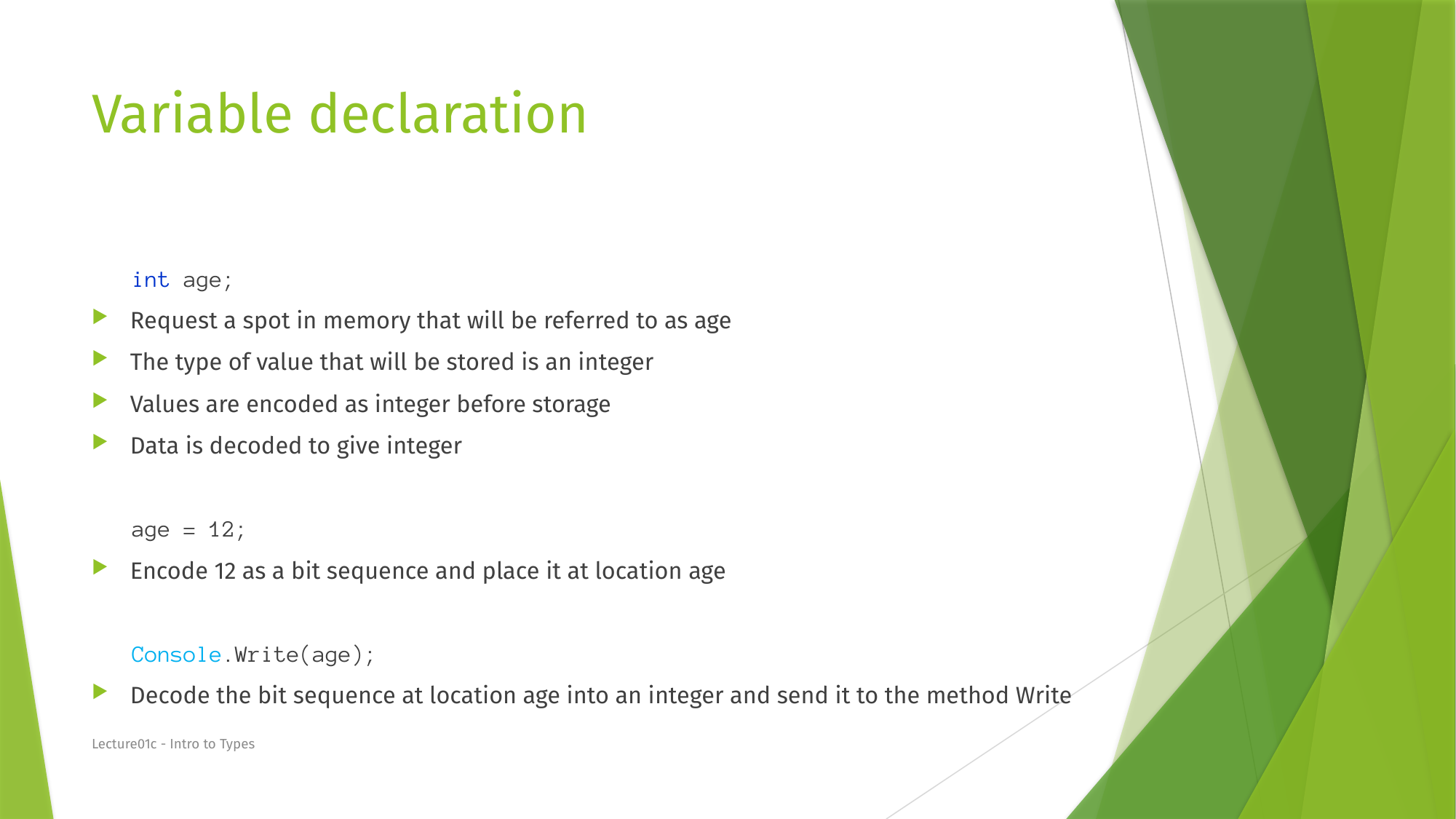

# Variable declaration
int age;
Request a spot in memory that will be referred to as age
The type of value that will be stored is an integer
Values are encoded as integer before storage
Data is decoded to give integer

age = 12;
Encode 12 as a bit sequence and place it at location age

Console.Write(age);
Decode the bit sequence at location age into an integer and send it to the method Write
Lecture01c - Intro to Types